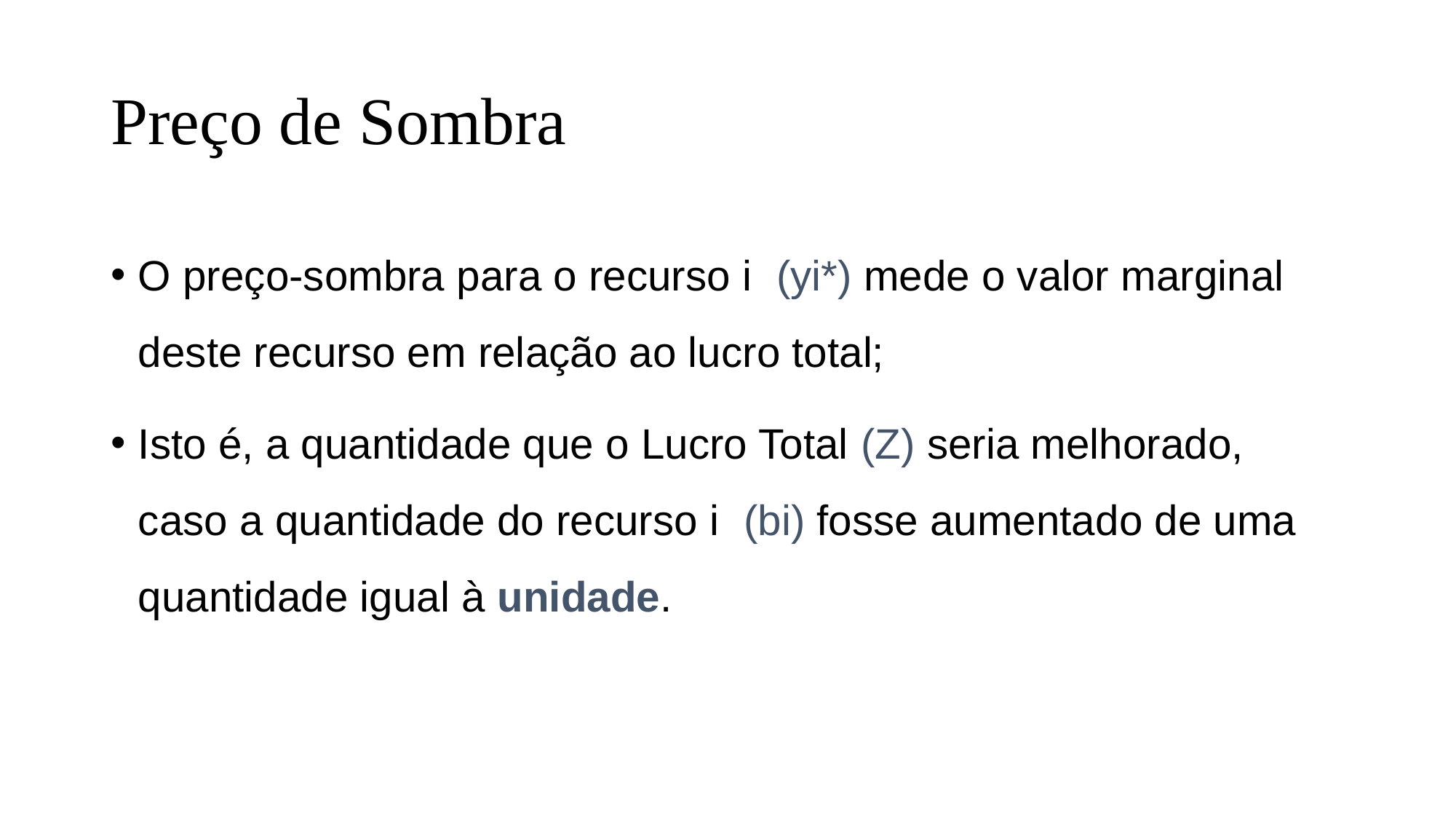

# Preço de Sombra
O preço-sombra para o recurso i  (yi*) mede o valor marginal deste recurso em relação ao lucro total;
Isto é, a quantidade que o Lucro Total (Z) seria melhorado, caso a quantidade do recurso i  (bi) fosse aumentado de uma quantidade igual à unidade.